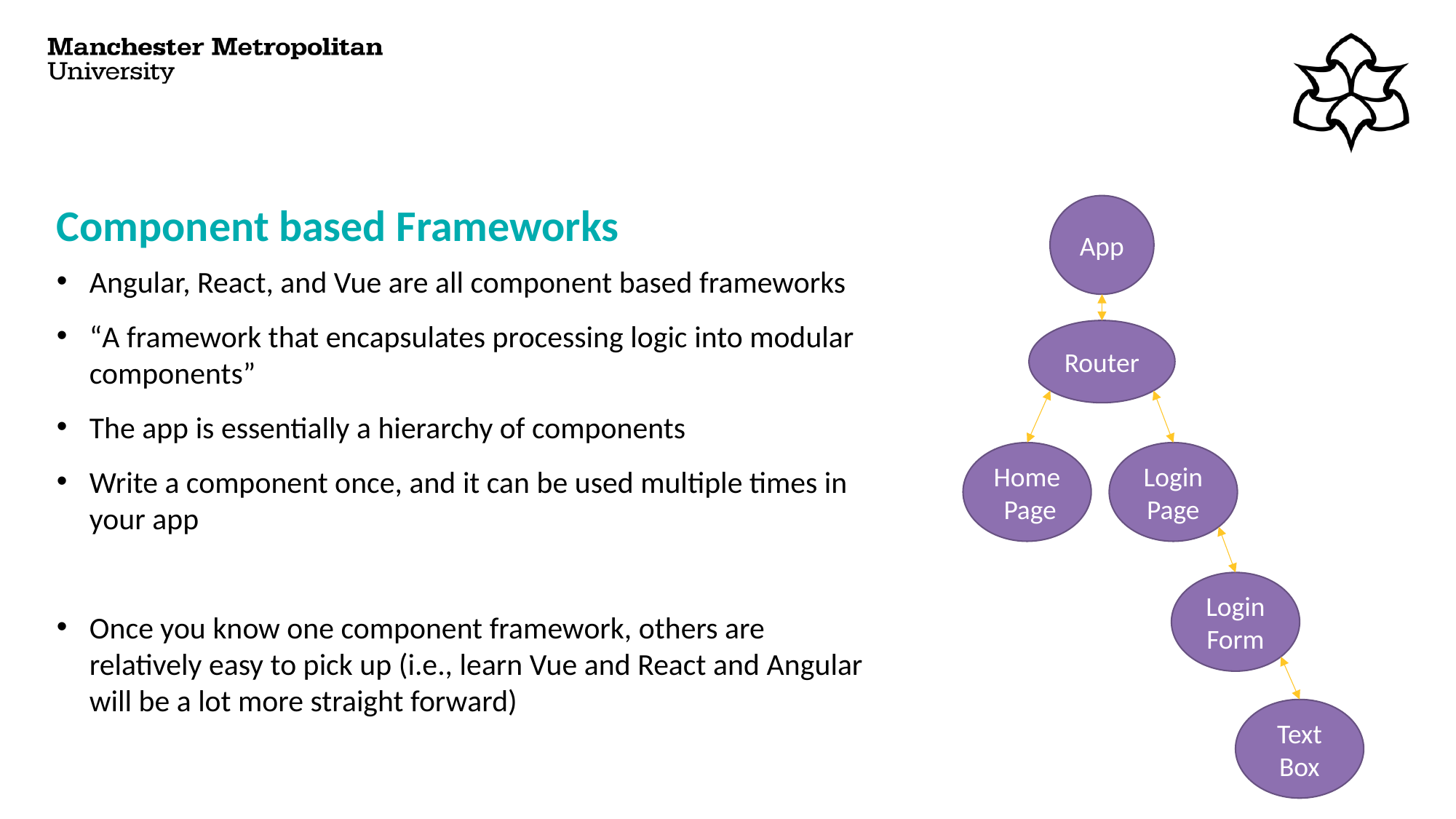

App
# Component based Frameworks
Angular, React, and Vue are all component based frameworks
“A framework that encapsulates processing logic into modular components”
The app is essentially a hierarchy of components
Write a component once, and it can be used multiple times in your app

Once you know one component framework, others are relatively easy to pick up (i.e., learn Vue and React and Angular will be a lot more straight forward)
Router
Home  Page
Login Page
Login Form
Text Box